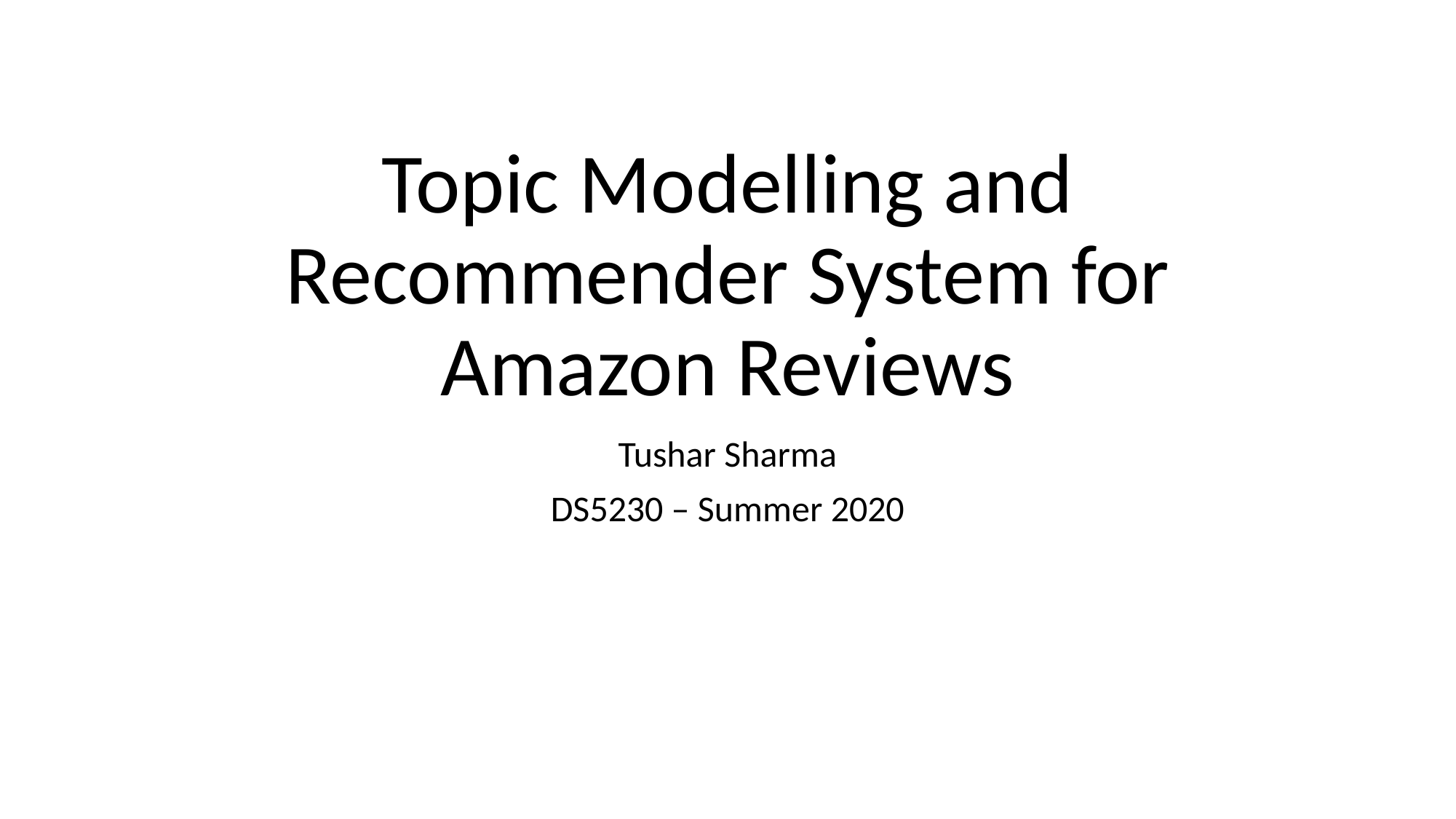

# Topic Modelling and Recommender System for Amazon Reviews
Tushar Sharma
DS5230 – Summer 2020